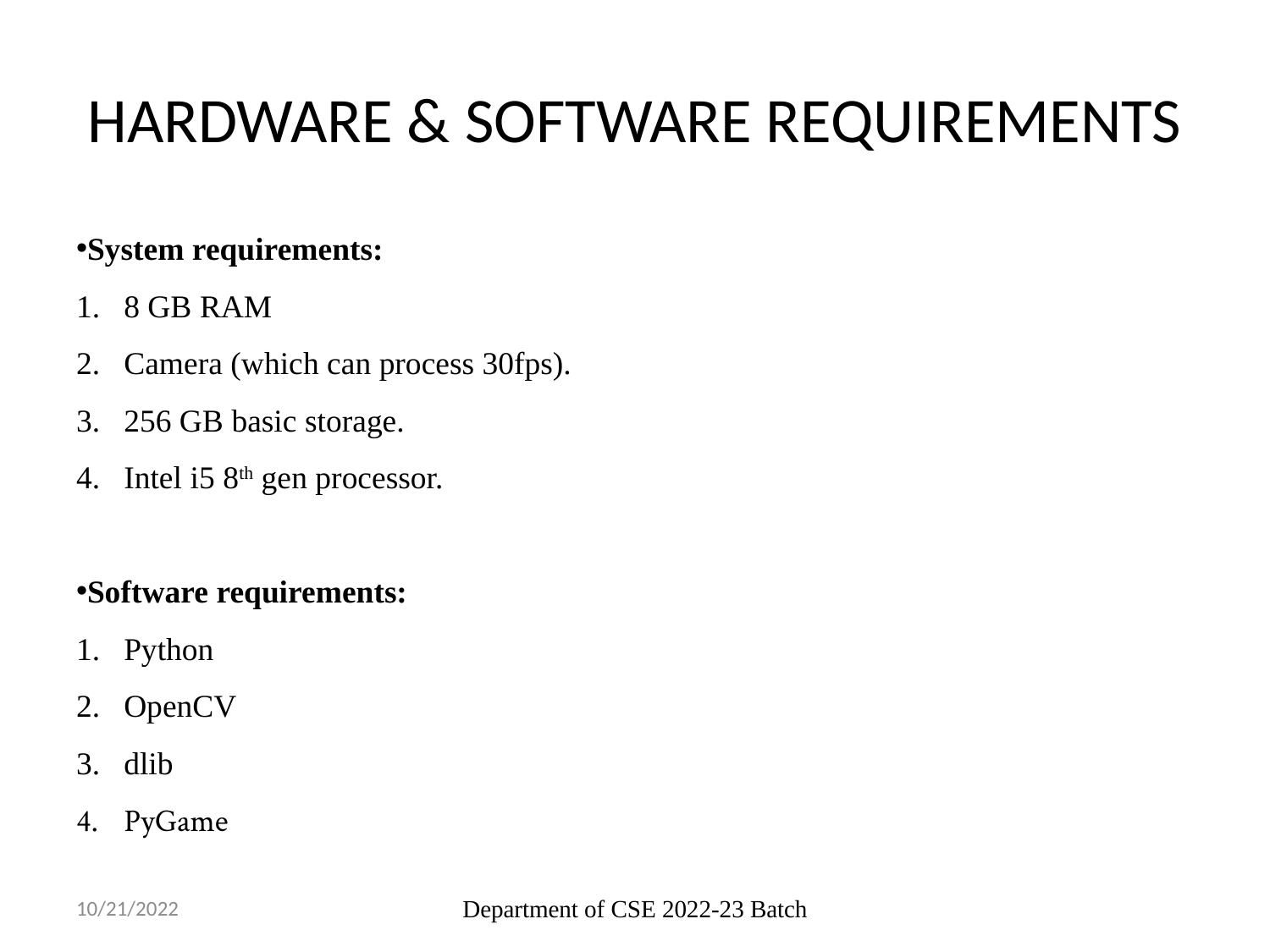

# HARDWARE & SOFTWARE REQUIREMENTS
System requirements:
8 GB RAM
Camera (which can process 30fps).
256 GB basic storage.
Intel i5 8th gen processor.

Software requirements:
Python
OpenCV
dlib
PyGame
10/21/2022
Department of CSE 2022-23 Batch